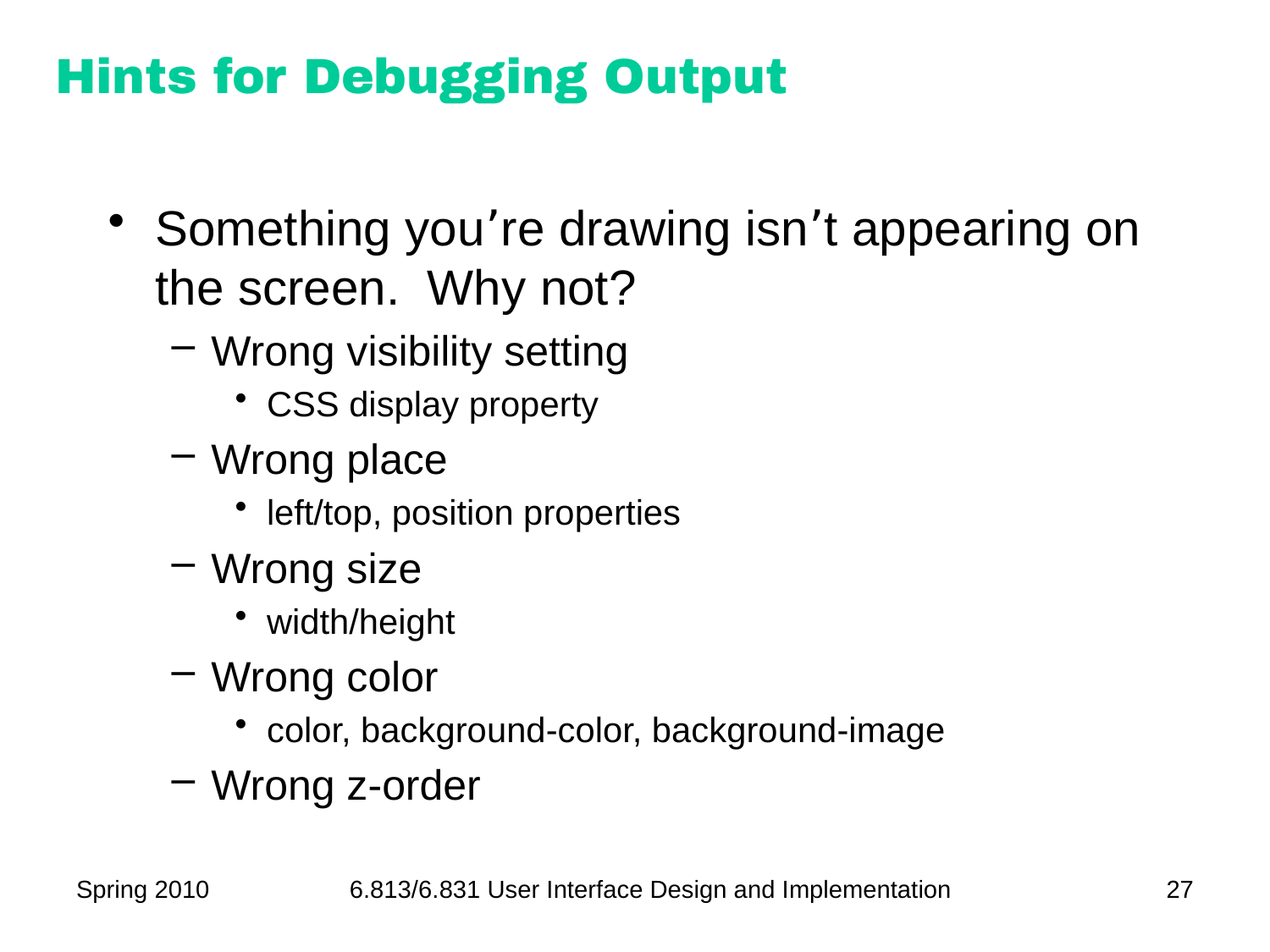

# Hints for Debugging Output
Something you’re drawing isn’t appearing on the screen.  Why not?
Wrong visibility setting
CSS display property
Wrong place
left/top, position properties
Wrong size
width/height
Wrong color
color, background-color, background-image
Wrong z-order
Spring 2010
6.813/6.831 User Interface Design and Implementation
27